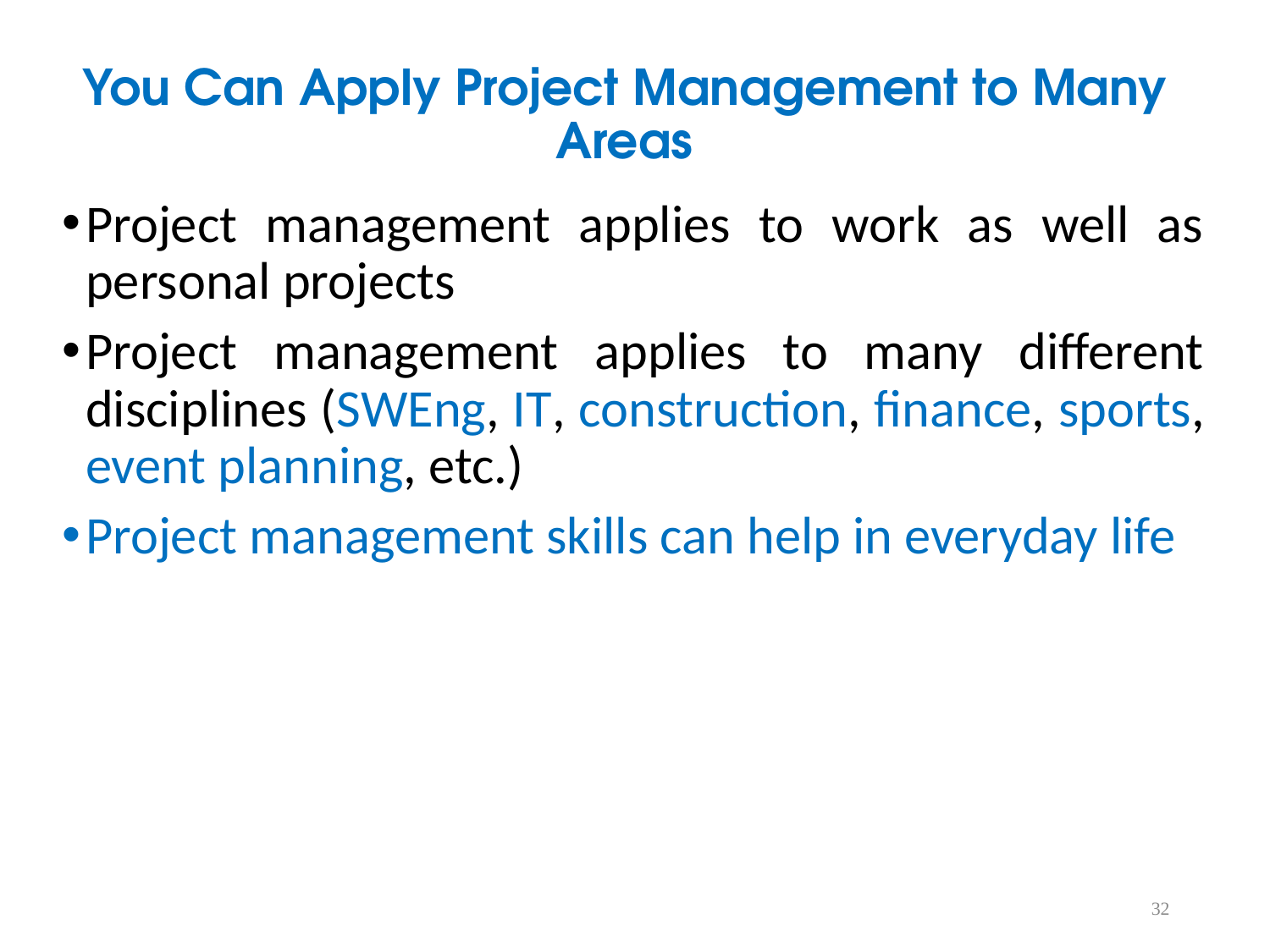

# You Can Apply Project Management to Many Areas
Project management applies to work as well as personal projects
Project management applies to many different disciplines (SWEng, IT, construction, finance, sports, event planning, etc.)
Project management skills can help in everyday life

32